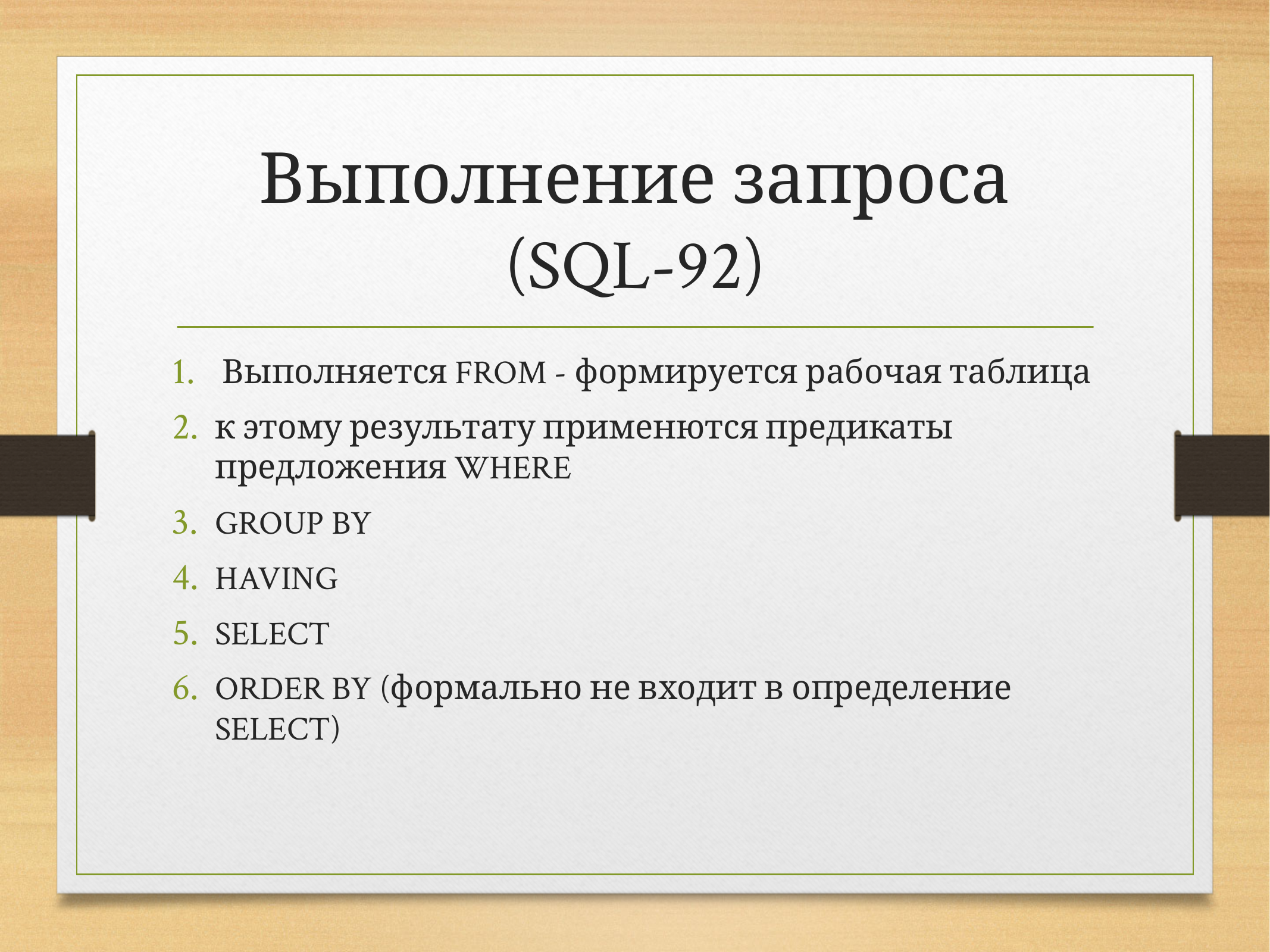

# Выполнение запроса (SQL-92)
 Выполняется FROM - формируется рабочая таблица
к этому результату применются предикаты предложения WHERE
GROUP BY
HAVING
SELECT
ORDER BY (формально не входит в определение SELECT)